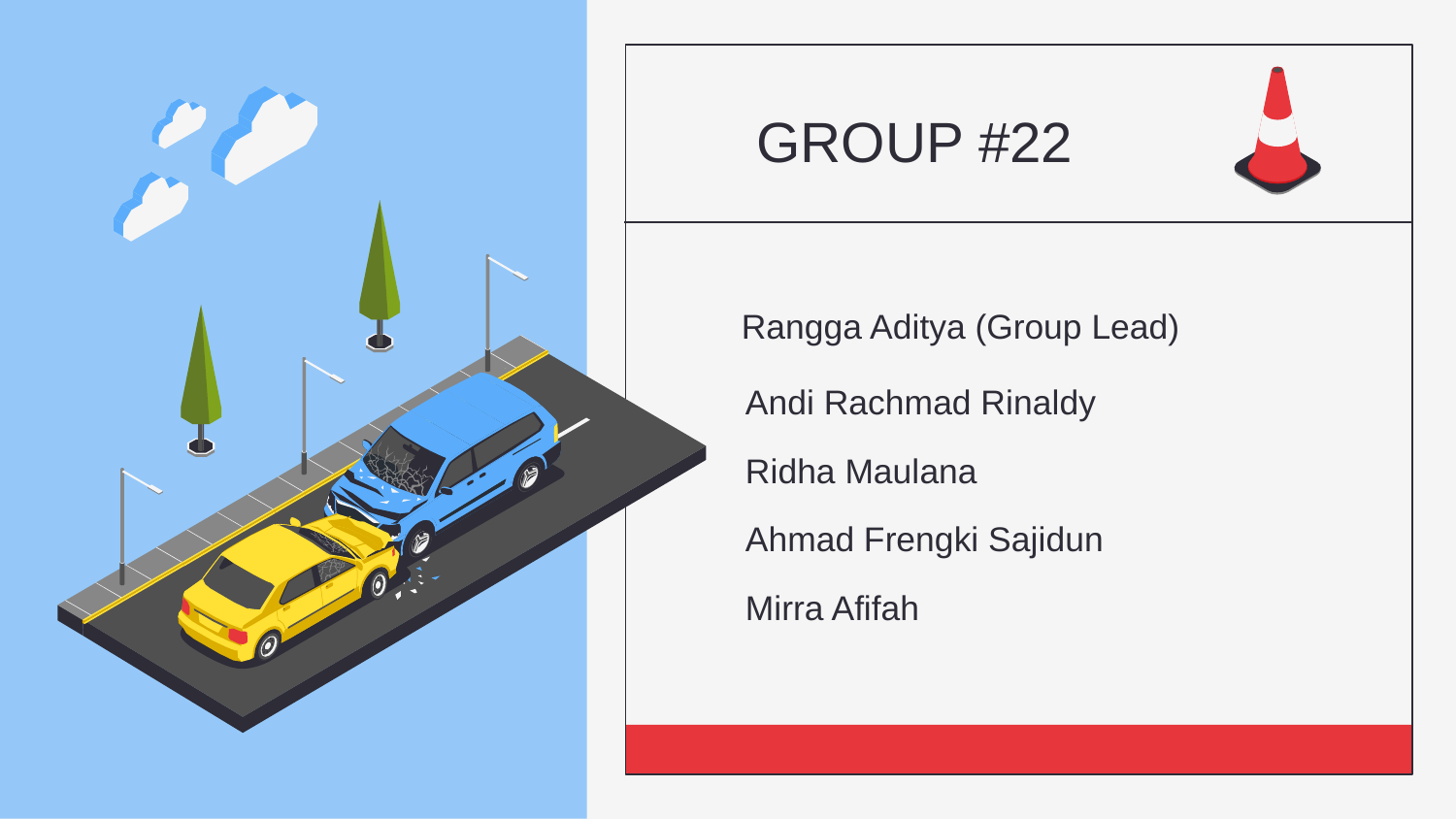

GROUP #22
Rangga Aditya (Group Lead)
Andi Rachmad Rinaldy
Ridha Maulana
Ahmad Frengki Sajidun
Mirra Afifah